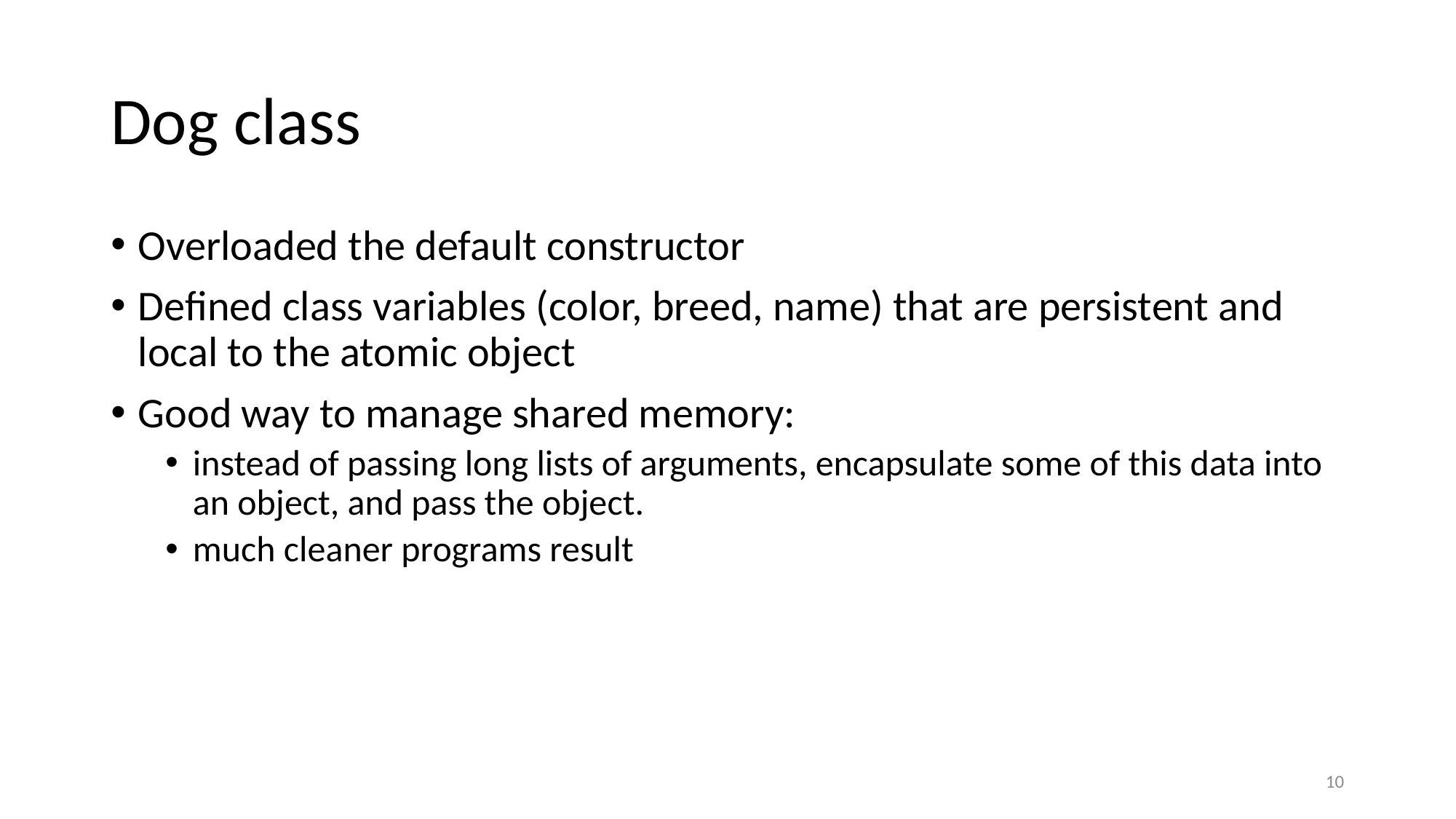

# Dog class
Overloaded the default constructor
Defined class variables (color, breed, name) that are persistent and local to the atomic object
Good way to manage shared memory:
instead of passing long lists of arguments, encapsulate some of this data into an object, and pass the object.
much cleaner programs result
10